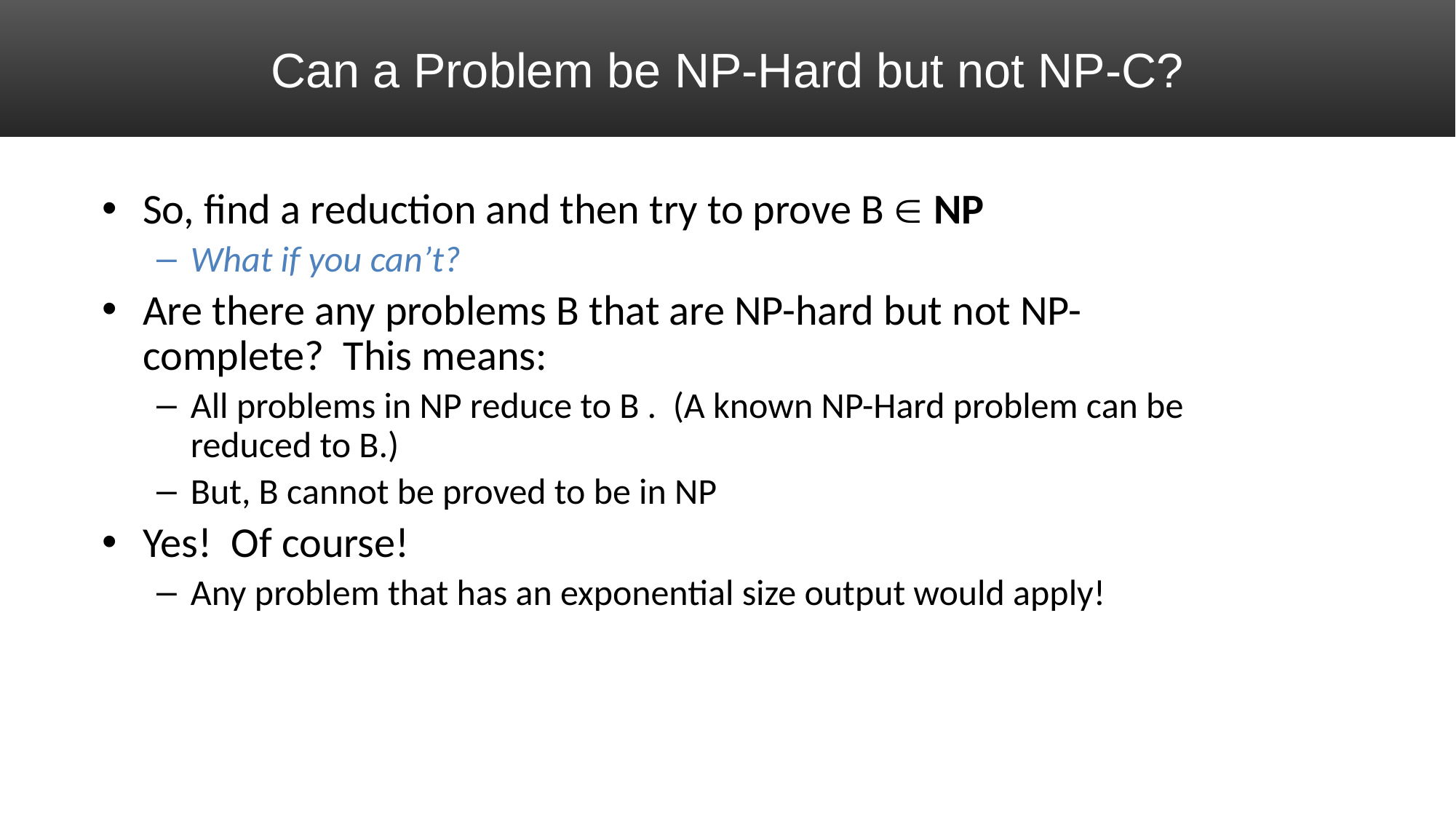

# Can a Problem be NP-Hard but not NP-C?
So, find a reduction and then try to prove B ∈ NP
What if you can’t?
Are there any problems B that are NP-hard but not NP-complete?  This means:
All problems in NP reduce to B .  (A known NP-Hard problem can be reduced to B.)
But, B cannot be proved to be in NP
Yes!  Of course!
Any problem that has an exponential size output would apply!